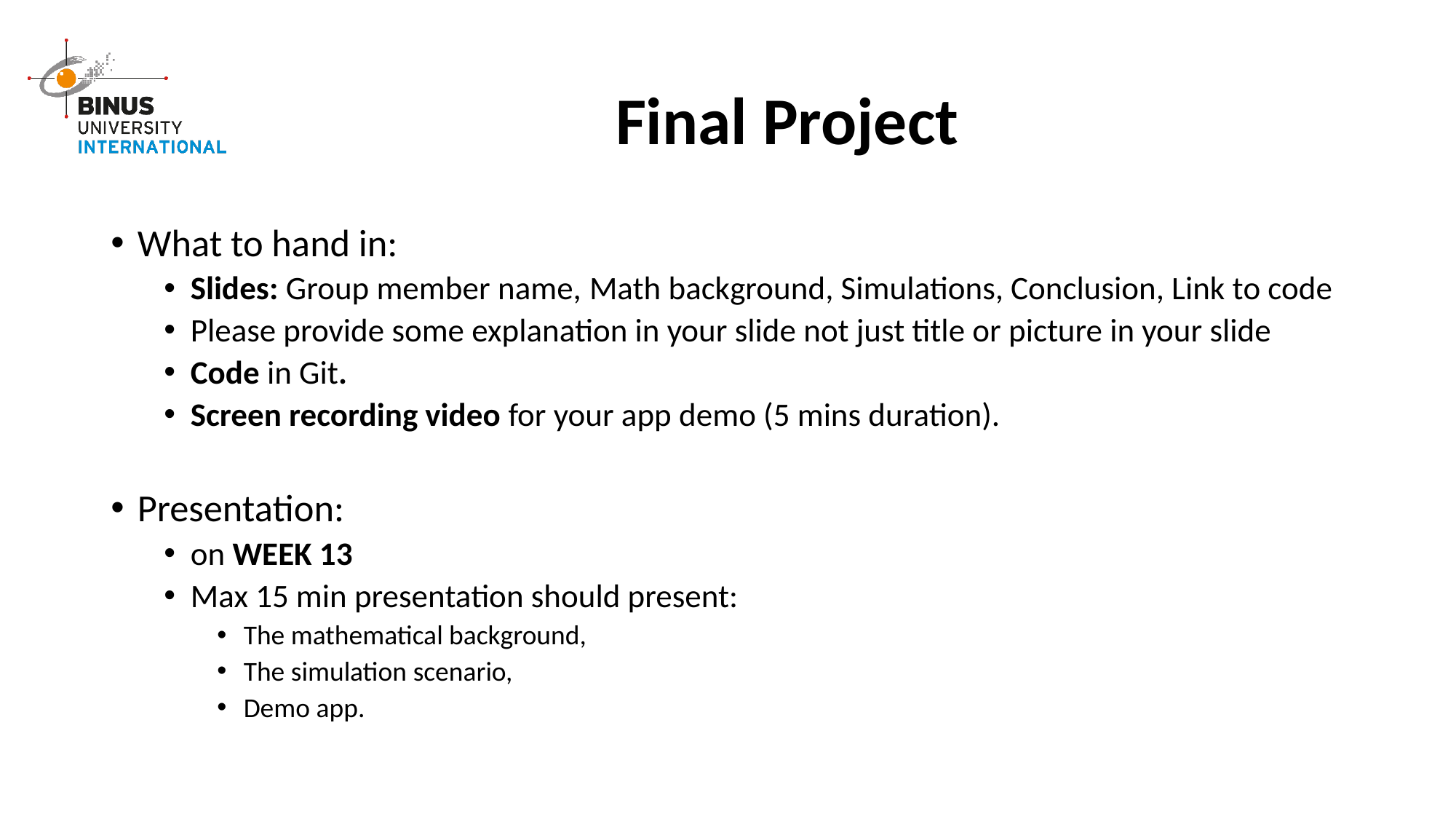

# Final Project
What to hand in:
Slides: Group member name, Math background, Simulations, Conclusion, Link to code
Please provide some explanation in your slide not just title or picture in your slide
Code in Git.
Screen recording video for your app demo (5 mins duration).

Presentation:
on WEEK 13
Max 15 min presentation should present:
The mathematical background,
The simulation scenario,
Demo app.